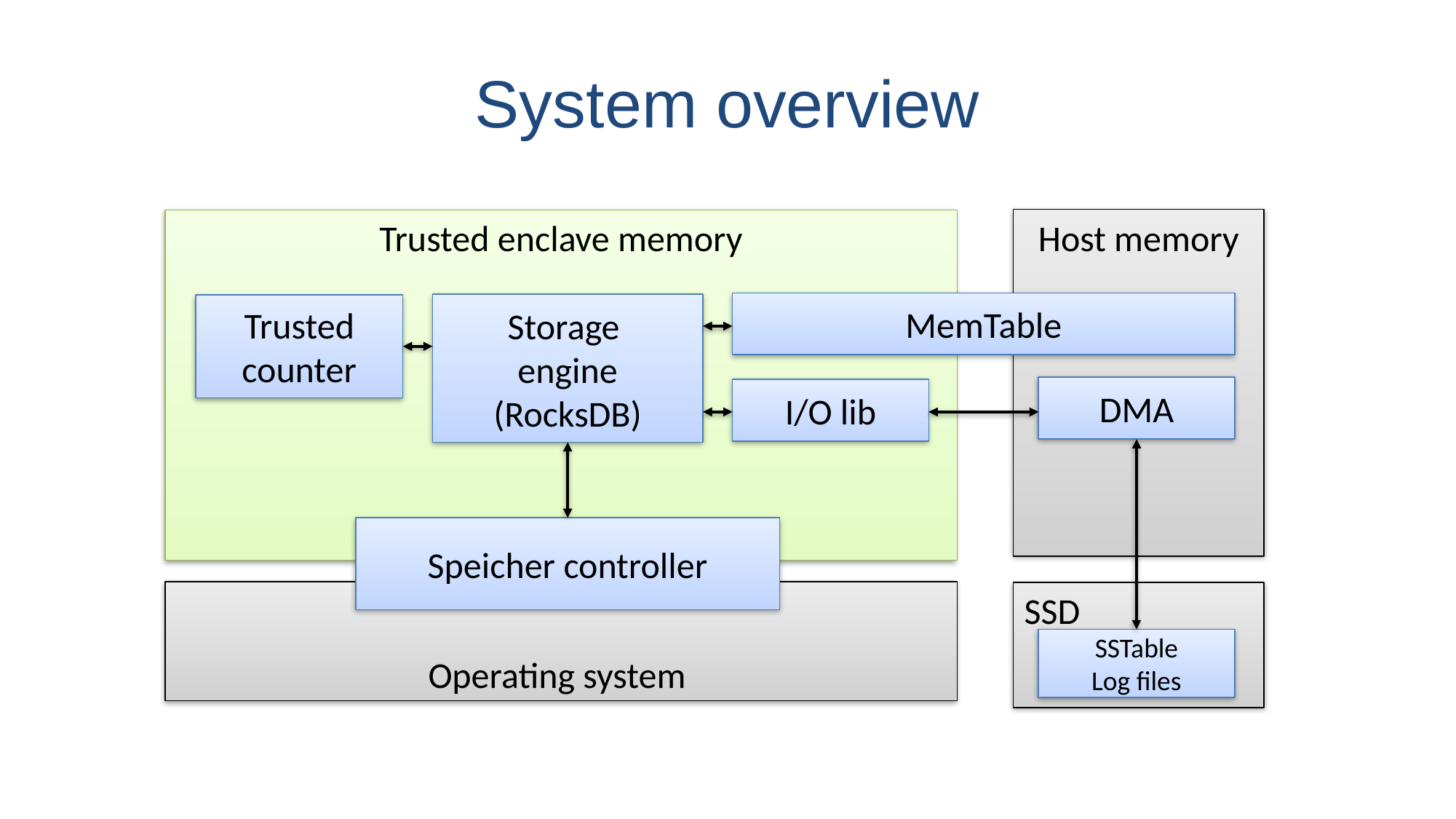

# System overview
Host memory
Trusted enclave memory
MemTable
Storage
engine (RocksDB)
Trusted counter
DMA
I/O lib
Speicher controller
Operating system
SSD
SSTable
Log files